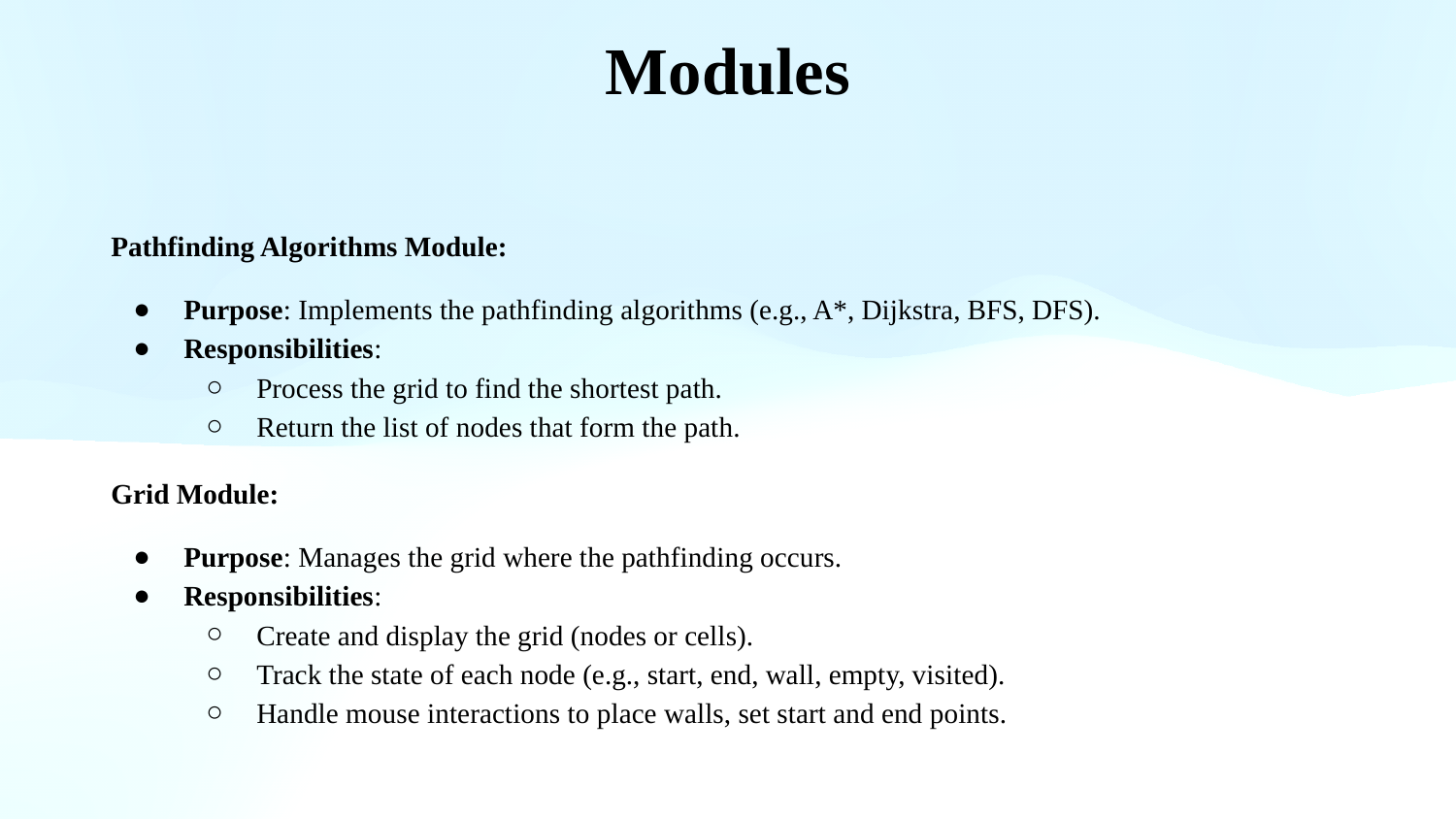

# Modules
Pathfinding Algorithms Module:
Purpose: Implements the pathfinding algorithms (e.g., A*, Dijkstra, BFS, DFS).
Responsibilities:
Process the grid to find the shortest path.
Return the list of nodes that form the path.
Grid Module:
Purpose: Manages the grid where the pathfinding occurs.
Responsibilities:
Create and display the grid (nodes or cells).
Track the state of each node (e.g., start, end, wall, empty, visited).
Handle mouse interactions to place walls, set start and end points.